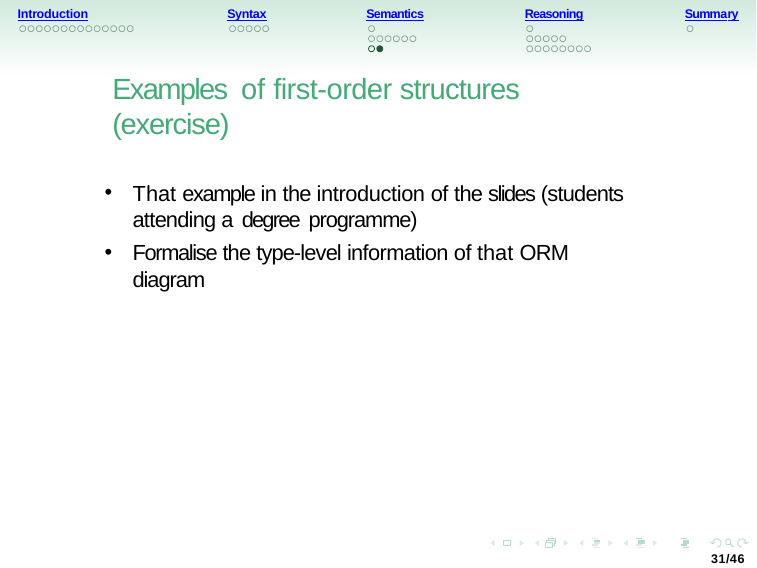

Introduction
Syntax
Semantics
Reasoning
Summary

Examples  of first-order structures (exercise)
That example in the introduction of the slides (students  attending a  degree programme)
Formalise the type-level information of that ORM  diagram

31/46